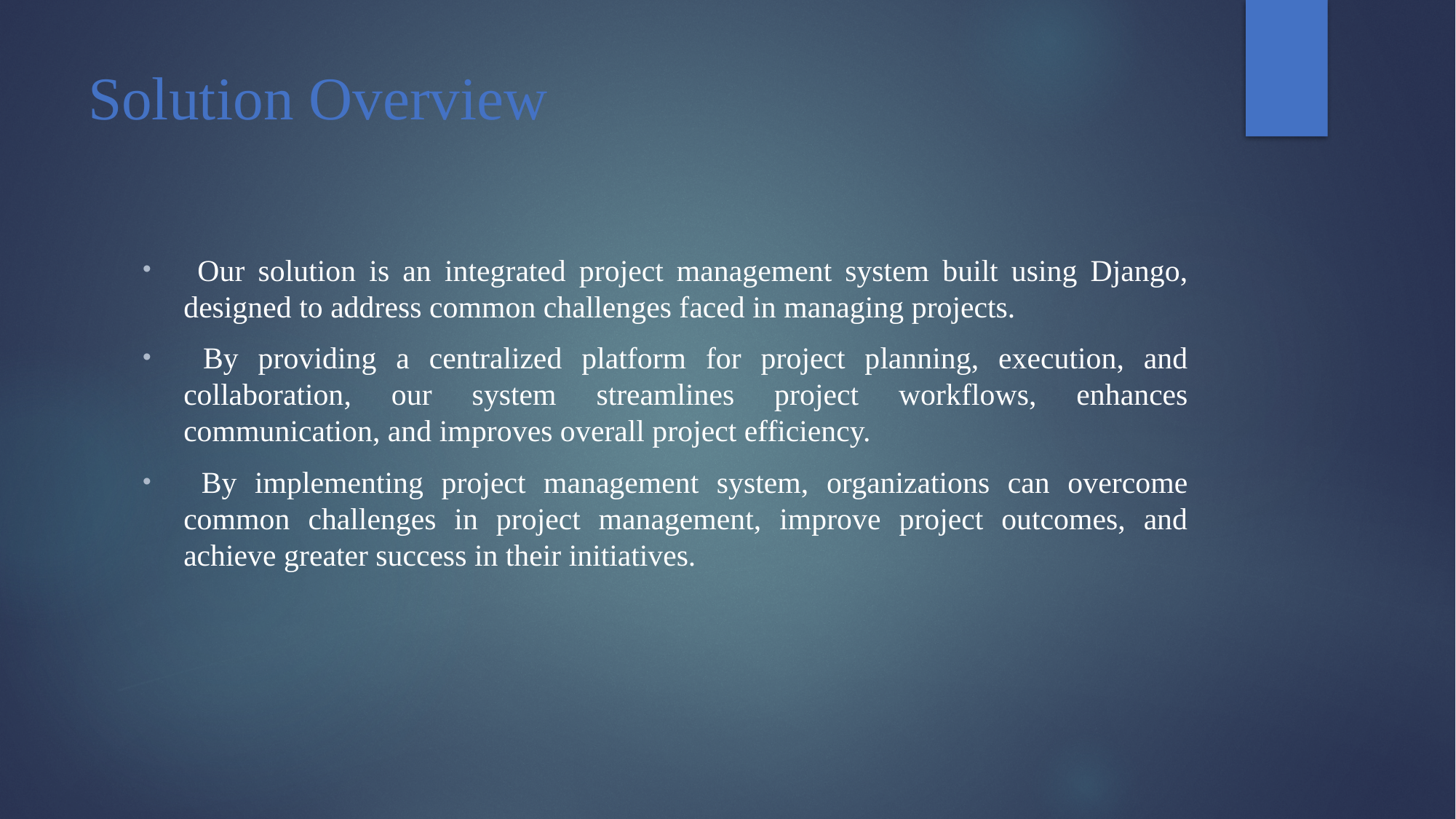

# Solution Overview
 Our solution is an integrated project management system built using Django, designed to address common challenges faced in managing projects.
 By providing a centralized platform for project planning, execution, and collaboration, our system streamlines project workflows, enhances communication, and improves overall project efficiency.
 By implementing project management system, organizations can overcome common challenges in project management, improve project outcomes, and achieve greater success in their initiatives.